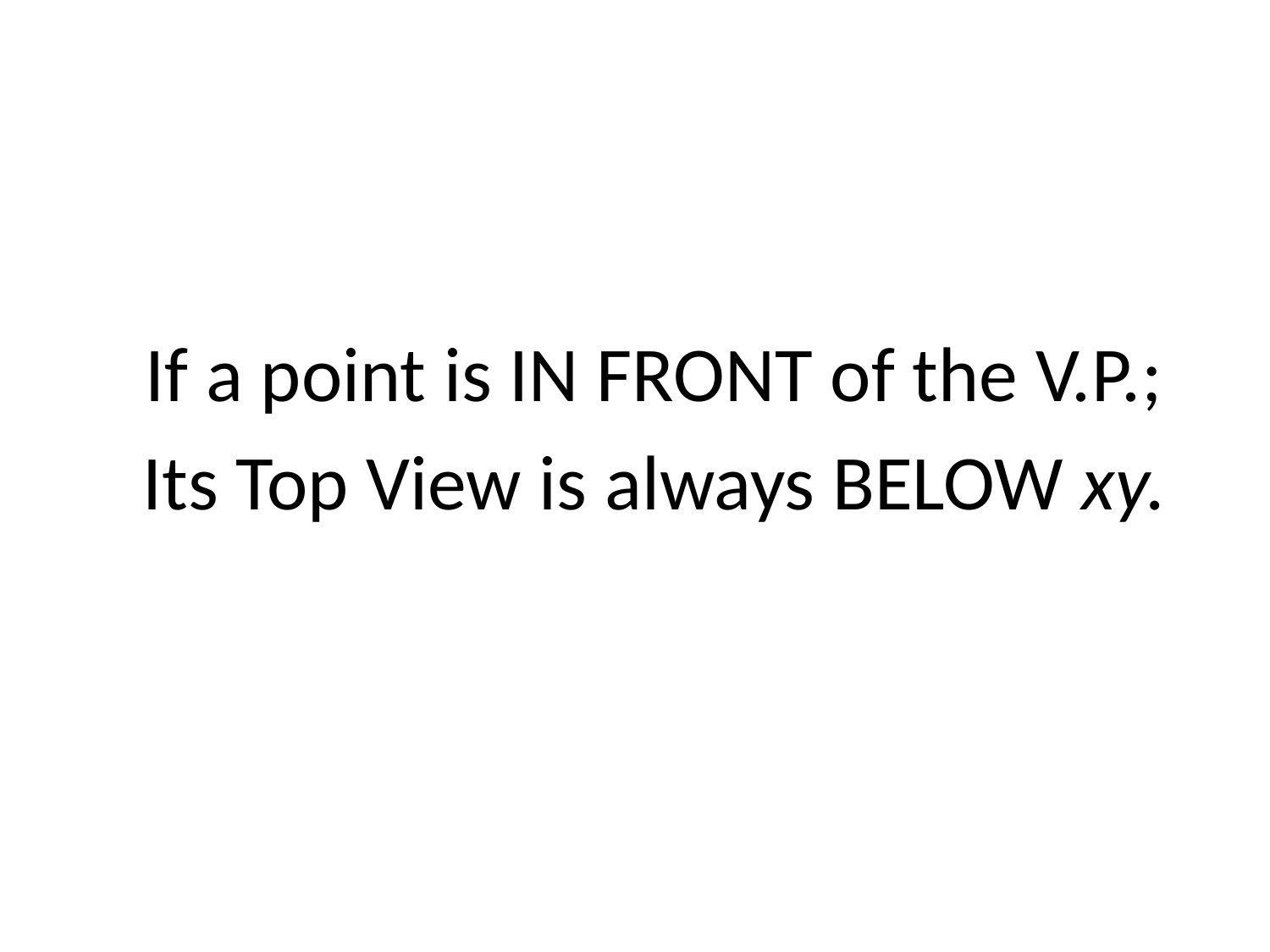

If a point is IN FRONT of the V.P.;
Its Top View is always BELOW xy.